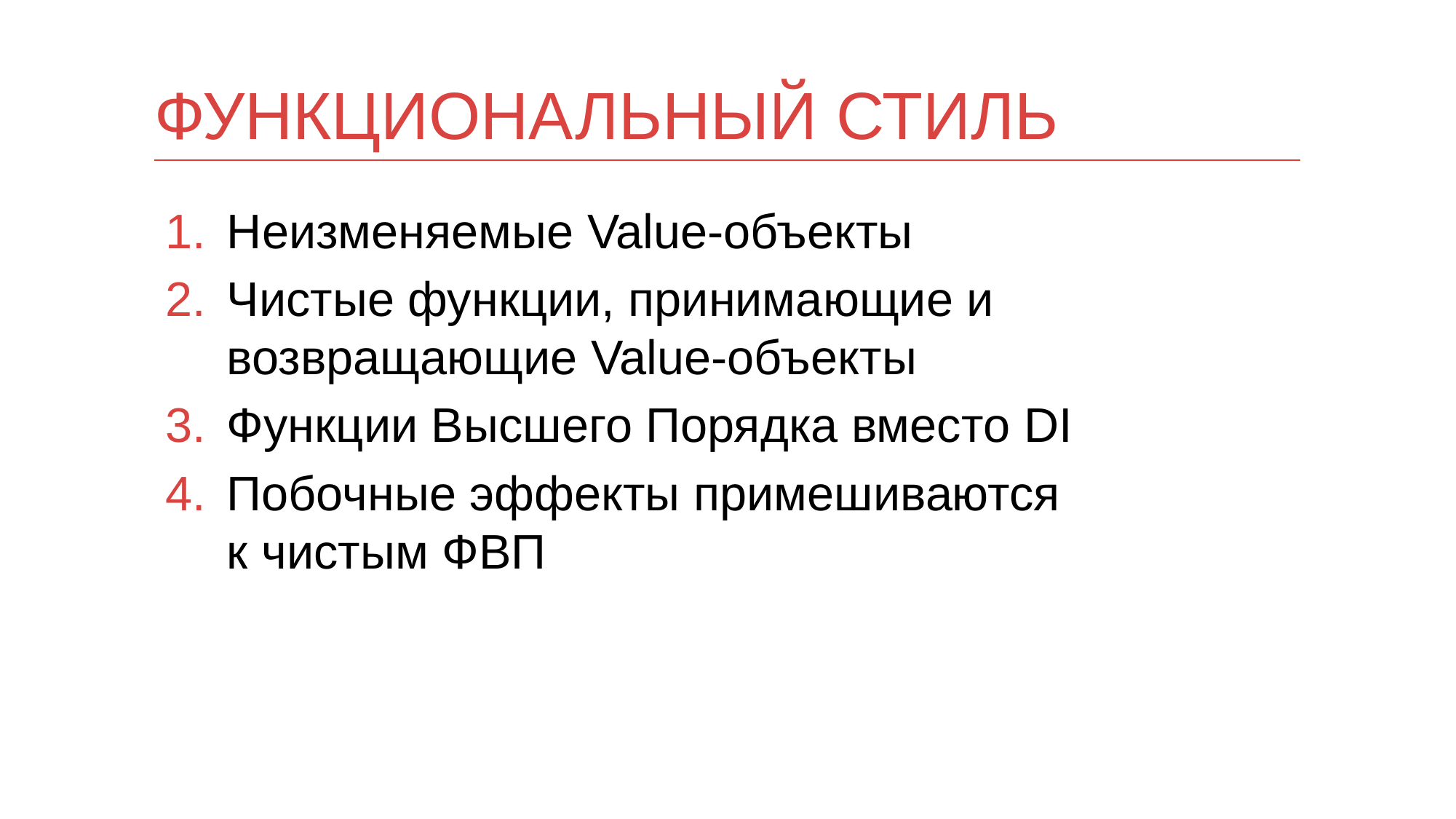

# Функциональный Стиль
Неизменяемые Value-объекты
Чистые функции, принимающие и возвращающие Value-объекты
Функции Высшего Порядка вместо DI
Побочные эффекты примешиваются
к чистым ФВП